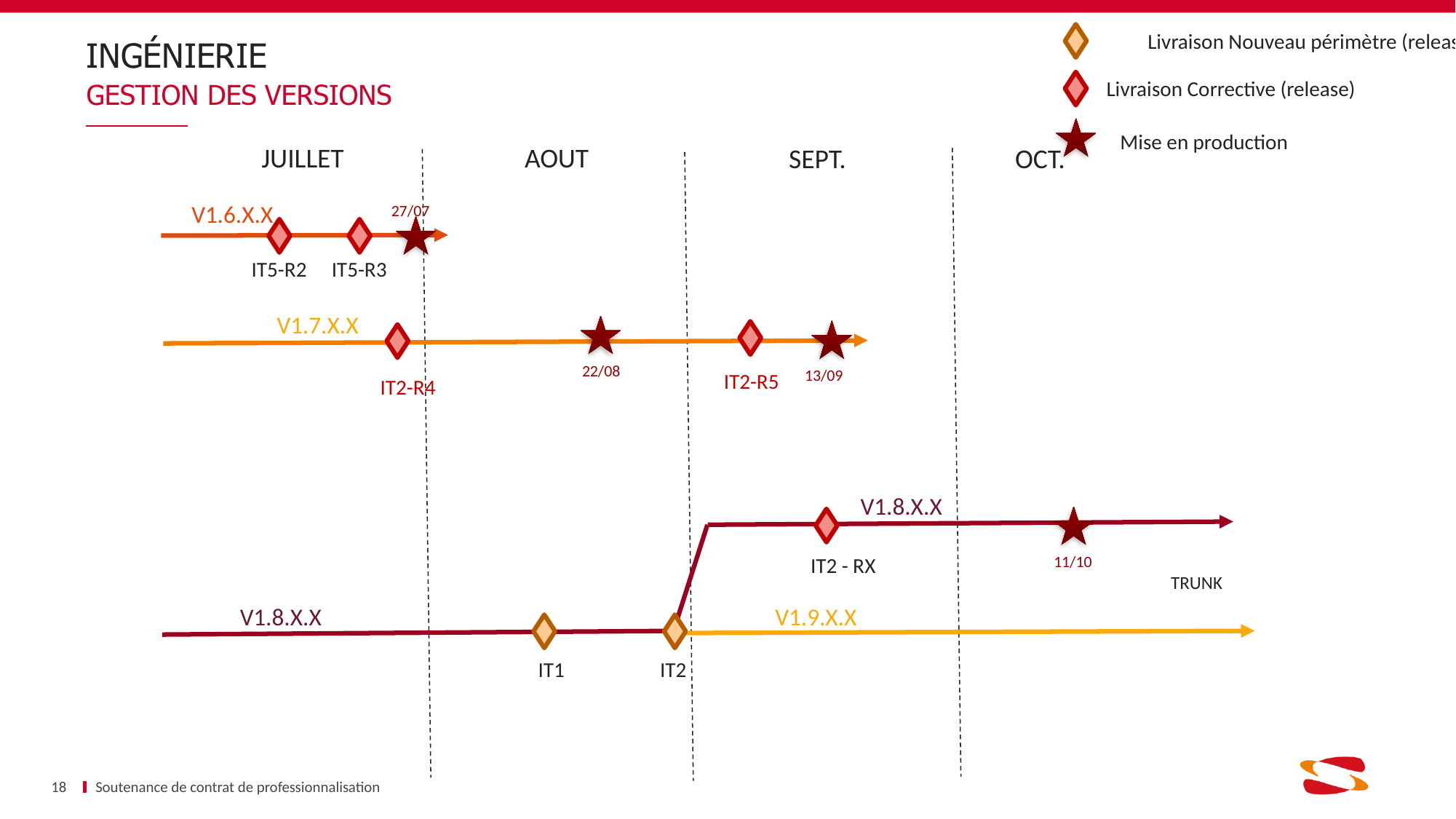

Livraison Nouveau périmètre (release)

# ingénierie
Livraison Corrective (release)

Gestion des versions

Mise en production
JUILLET
AOUT
SEPT.
OCT.
V1.6.X.X
27/07

IT5-R2
IT5-R3
V1.7.X.X

22/08
13/09
IT2-R5
IT2-R4
V1.8.X.X

11/10
IT2 - RX
TRUNK
V1.8.X.X
V1.9.X.X

IT1
IT2
18
Soutenance de contrat de professionnalisation